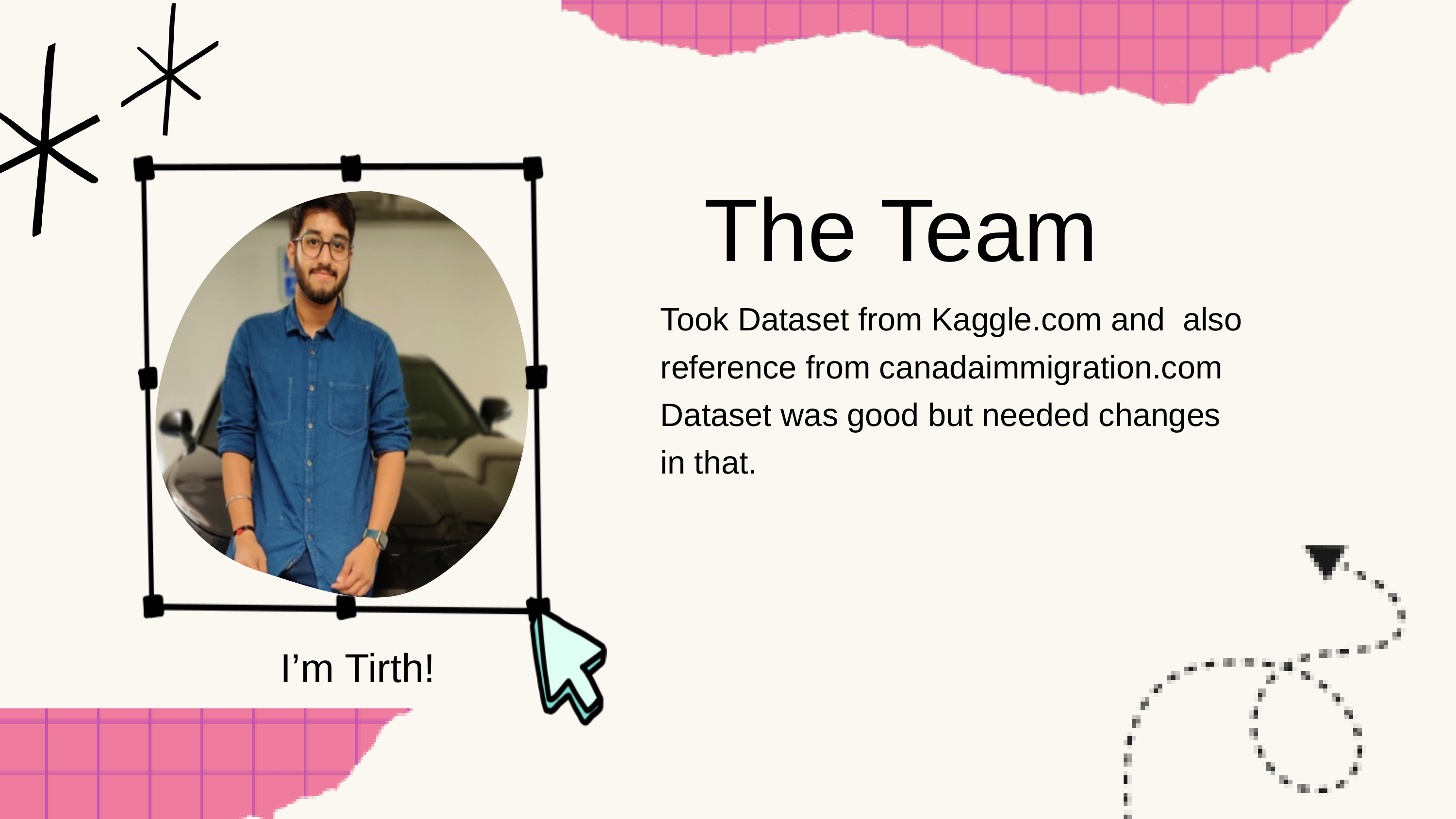

The Team

Took Dataset from Kaggle.com and  also reference from canadaimmigration.com
Dataset was good but needed changes in that.

I’m Tirth!